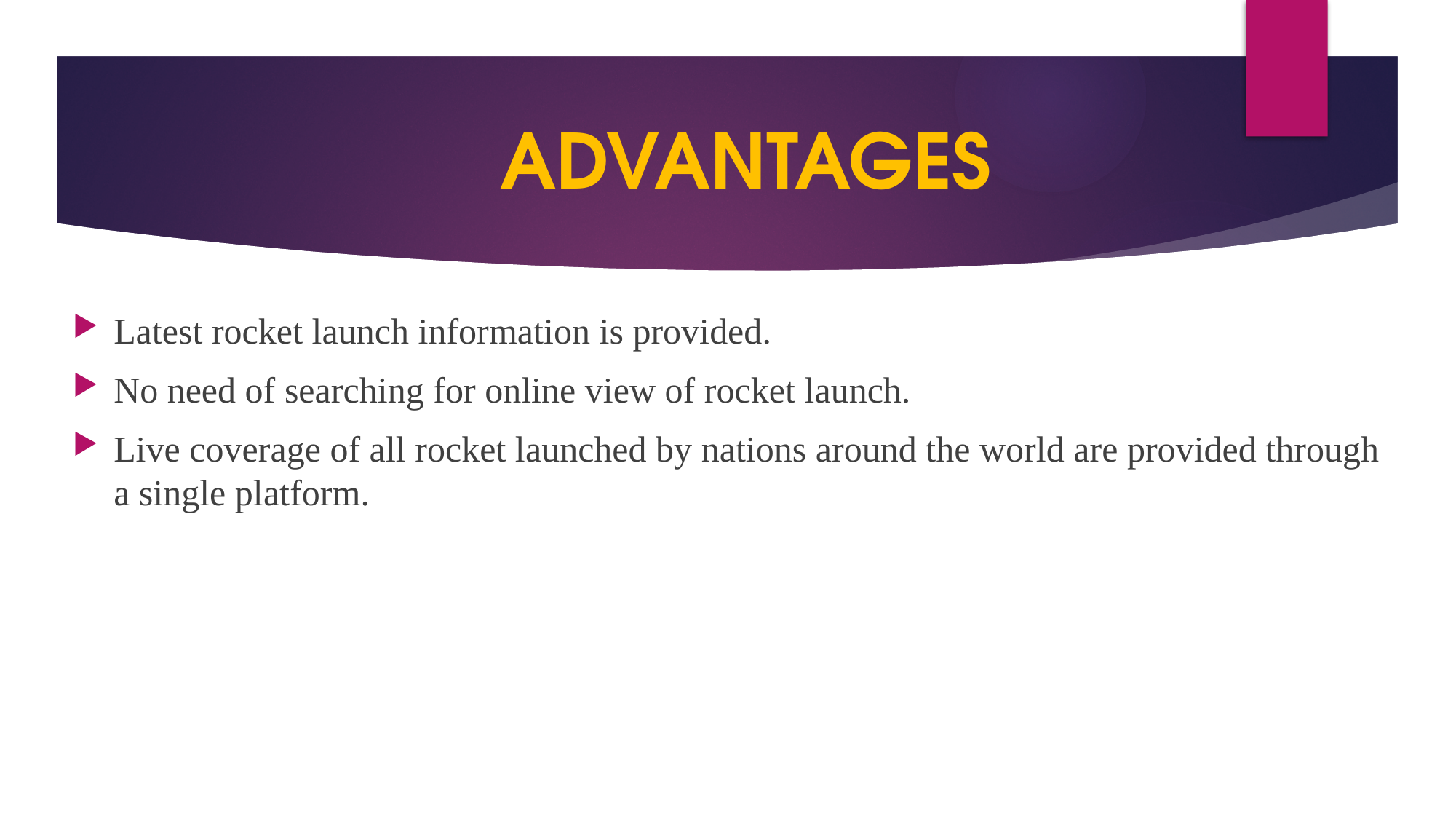

# ADVANTAGES
Latest rocket launch information is provided.
No need of searching for online view of rocket launch.
Live coverage of all rocket launched by nations around the world are provided through a single platform.